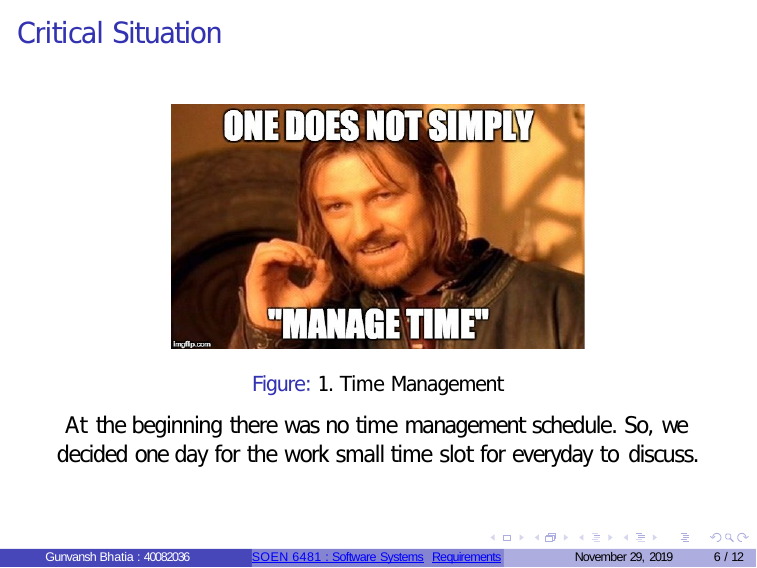

# Critical Situation

Figure: 1. Time Management
At the beginning there was no time management schedule. So, we  decided one day for the work small time slot for everyday to discuss.

Gunvansh Bhatia : 40082036
SOEN 6481 : Software Systems
November 29, 2019
6 / 12
Requirements